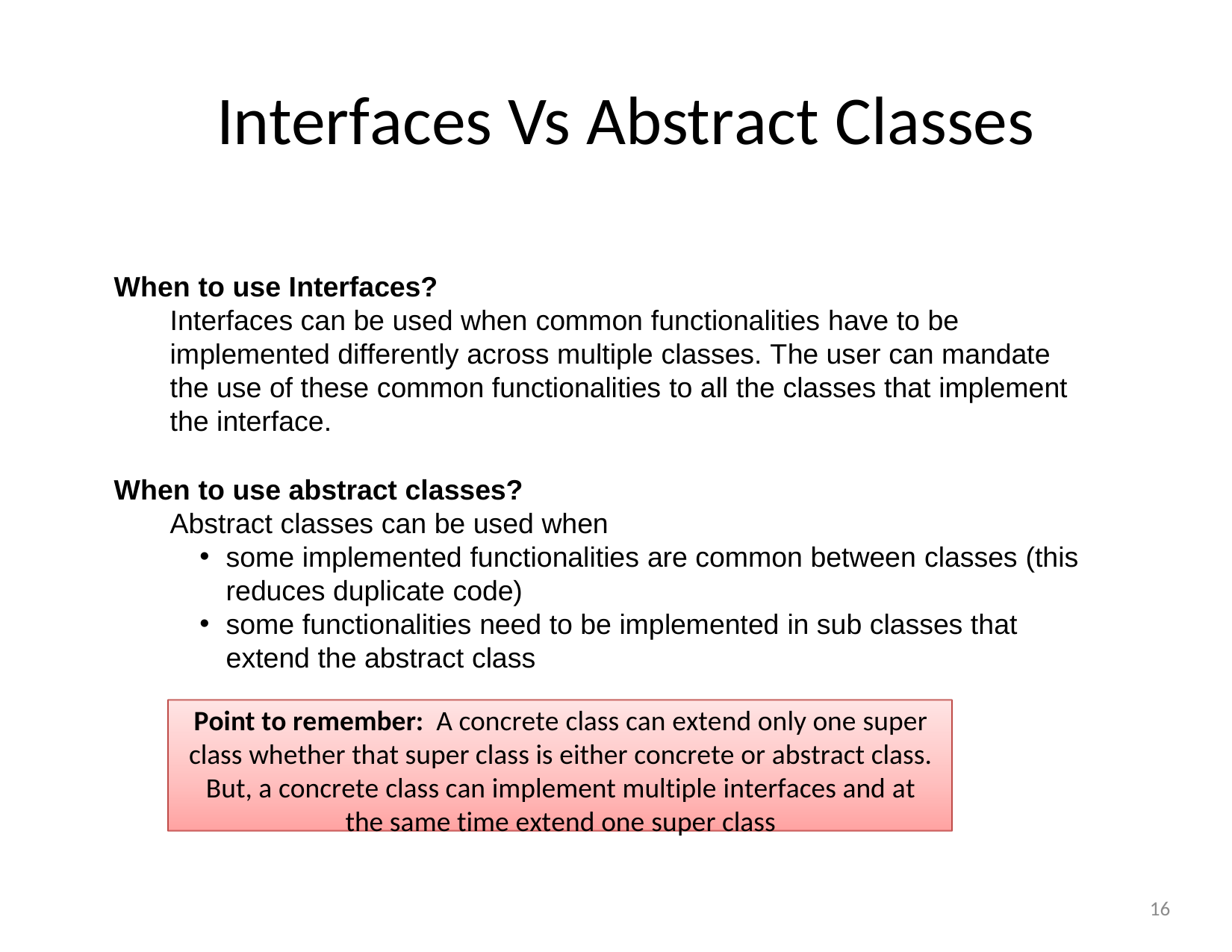

# Interfaces Vs Abstract Classes
When to use Interfaces?
Interfaces can be used when common functionalities have to be implemented differently across multiple classes. The user can mandate the use of these common functionalities to all the classes that implement the interface.

When to use abstract classes?
Abstract classes can be used when
some implemented functionalities are common between classes (this reduces duplicate code)
some functionalities need to be implemented in sub classes that extend the abstract class

Point to remember:  A concrete class can extend only one super class whether that super class is either concrete or abstract class. But, a concrete class can implement multiple interfaces and at the same time extend one super class

16